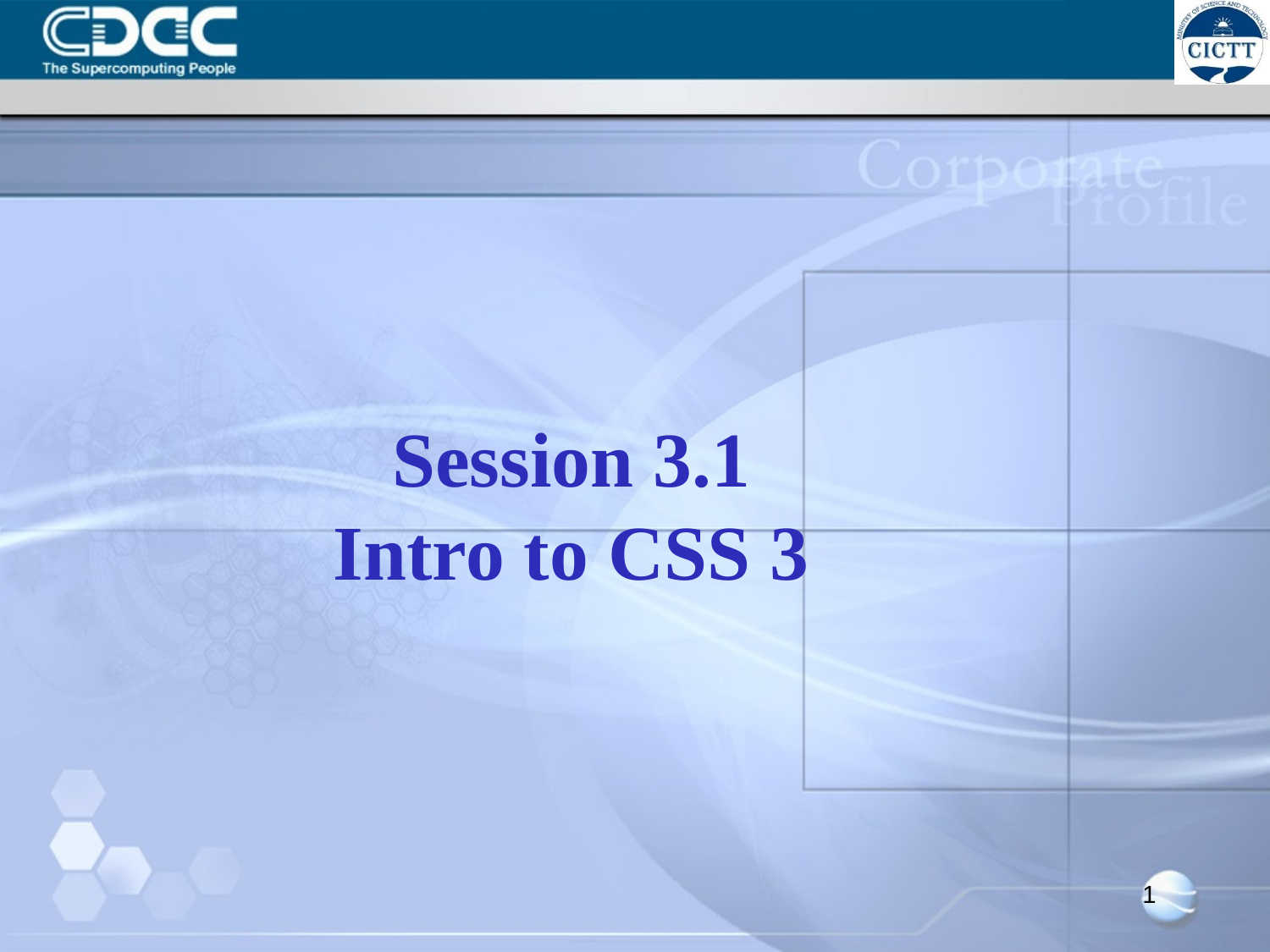

# Session 3.1 Intro to CSS 3